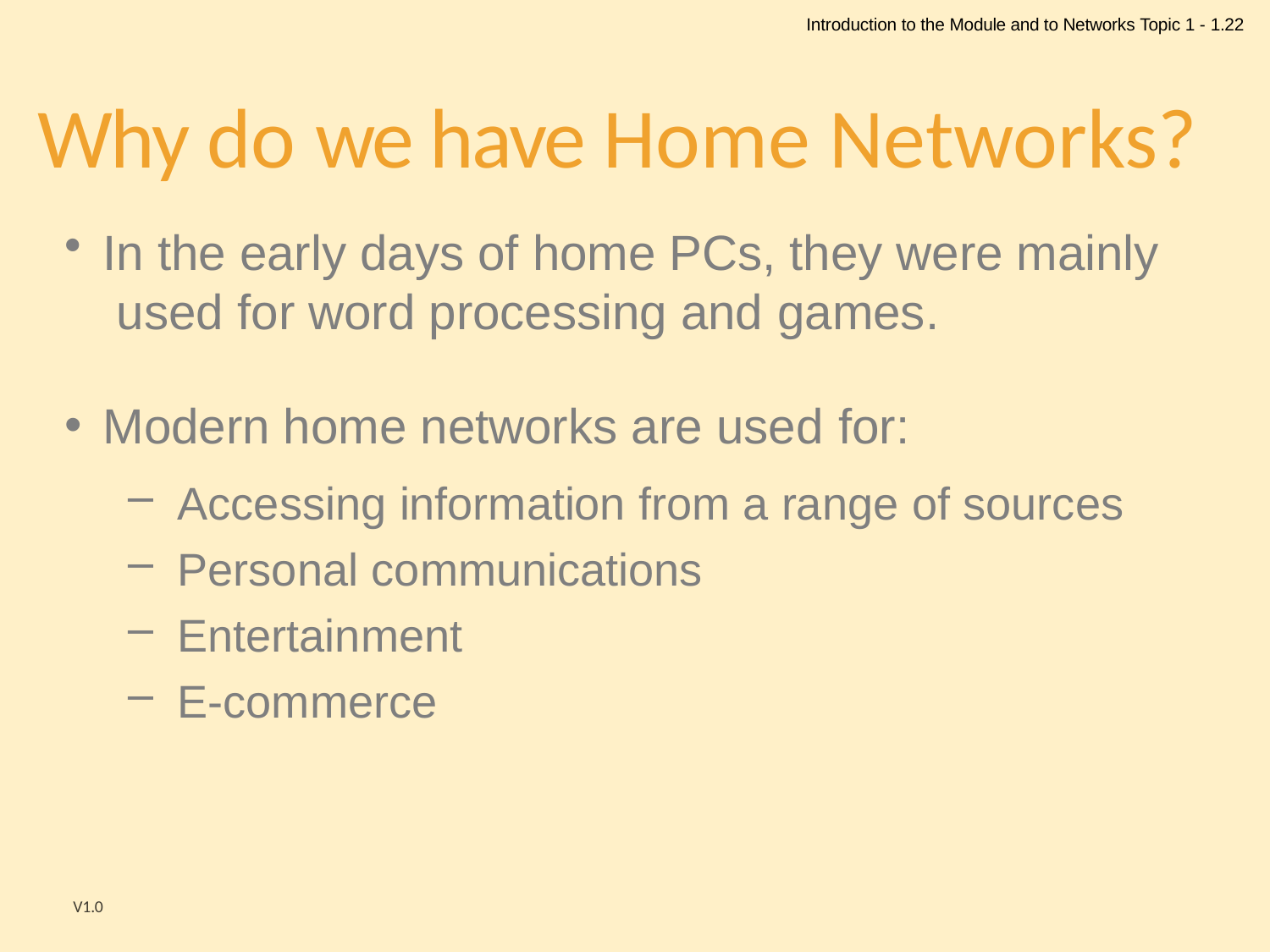

Introduction to the Module and to Networks Topic 1 - 1.22
# Why do we have Home Networks?
In the early days of home PCs, they were mainly  used for word processing and games.

Modern home networks are used for:
Accessing information from a range of sources
Personal communications
Entertainment
E-commerce
V1.0